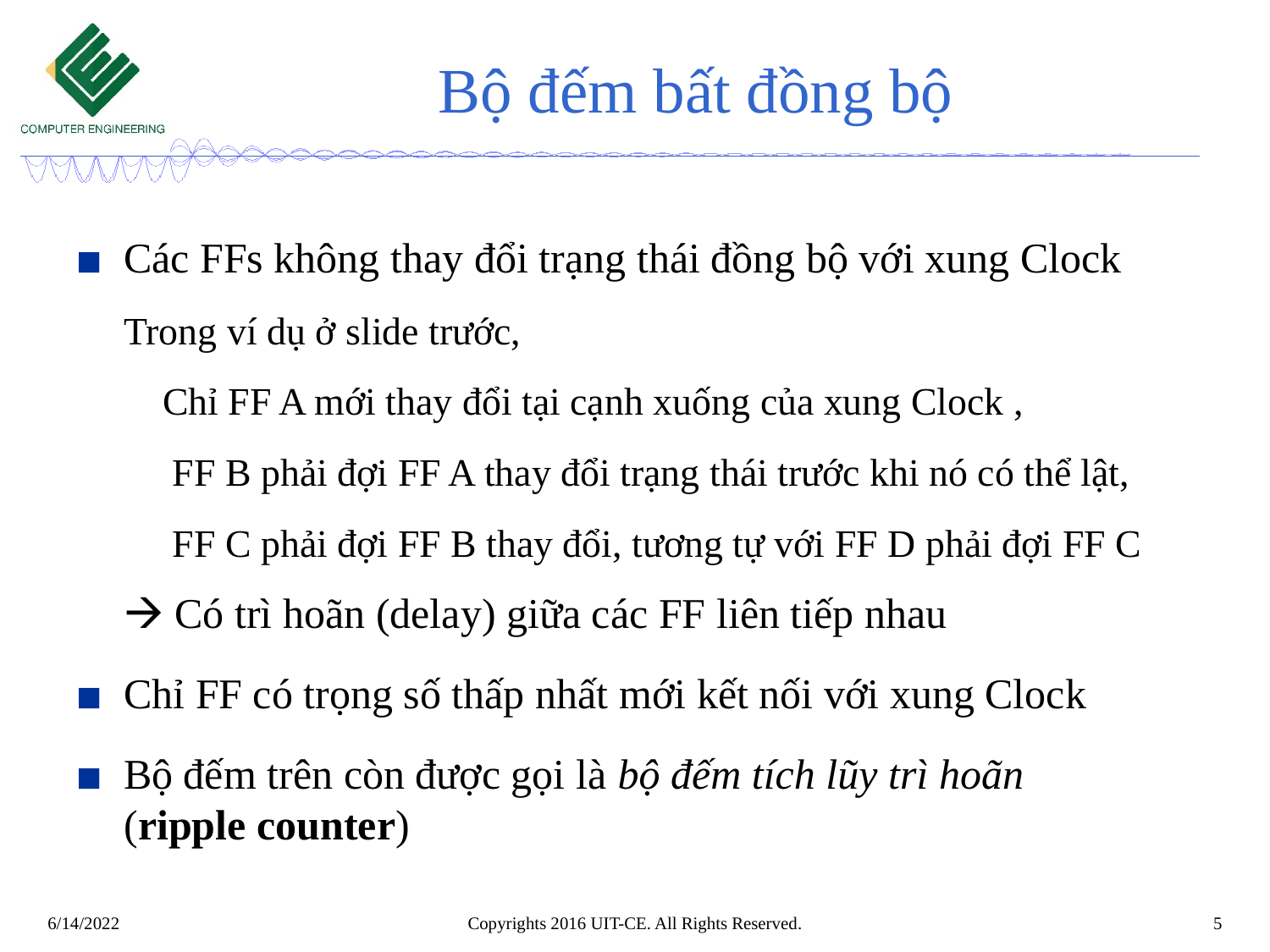

# Bộ đếm bất đồng bộ
Các FFs không thay đổi trạng thái đồng bộ với xung Clock
Trong ví dụ ở slide trước,
    Chỉ FF A mới thay đổi tại cạnh xuống của xung Clock ,
     FF B phải đợi FF A thay đổi trạng thái trước khi nó có thể lật,
     FF C phải đợi FF B thay đổi, tương tự với FF D phải đợi FF C
🡪 Có trì hoãn (delay) giữa các FF liên tiếp nhau
Chỉ FF có trọng số thấp nhất mới kết nối với xung Clock
Bộ đếm trên còn được gọi là bộ đếm tích lũy trì hoãn
(ripple counter)
Copyrights 2016 UIT-CE. All Rights Reserved.
5
6/14/2022